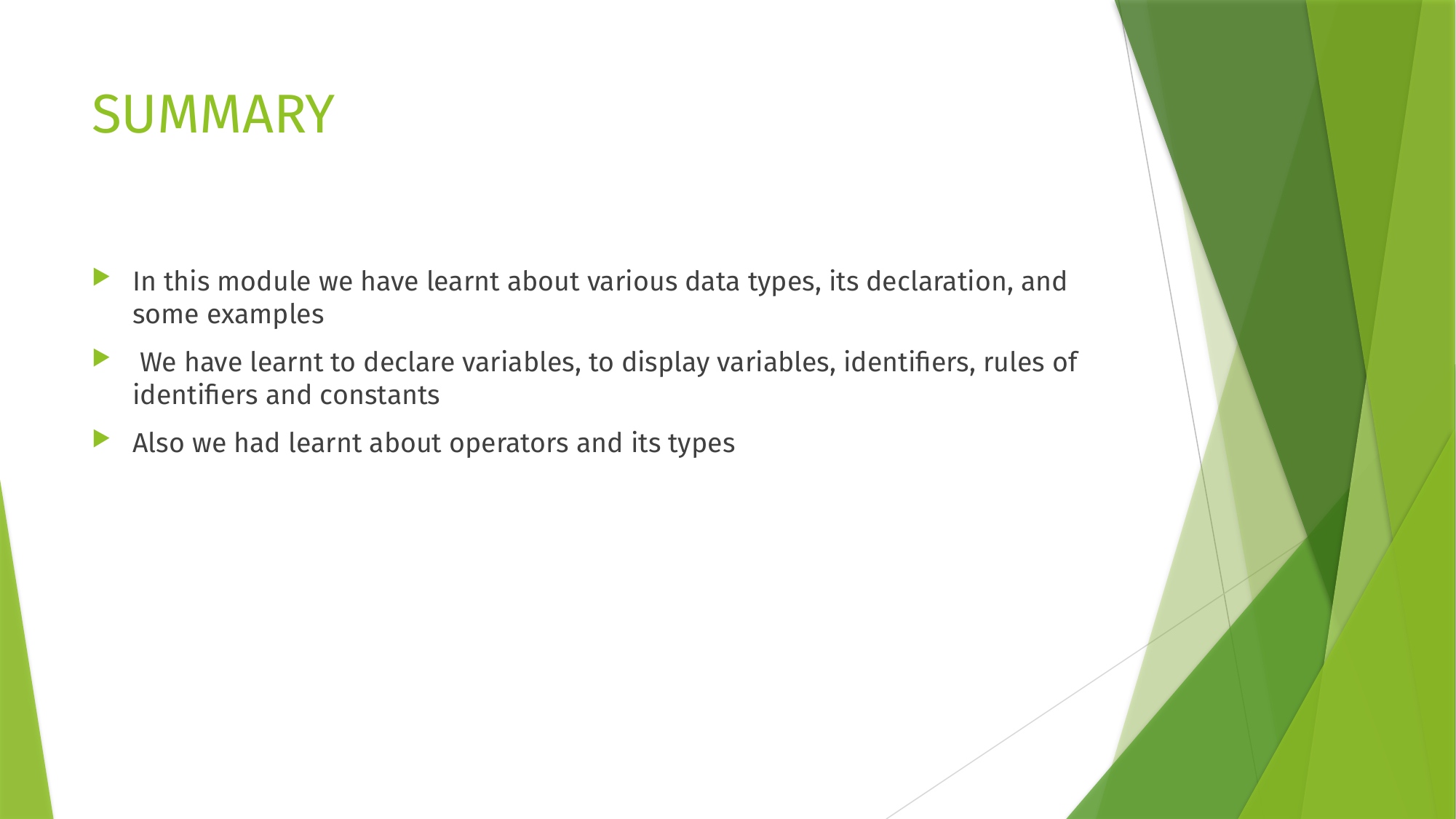

# SUMMARY
In this module we have learnt about various data types, its declaration, and some examples
 We have learnt to declare variables, to display variables, identifiers, rules of identifiers and constants
Also we had learnt about operators and its types